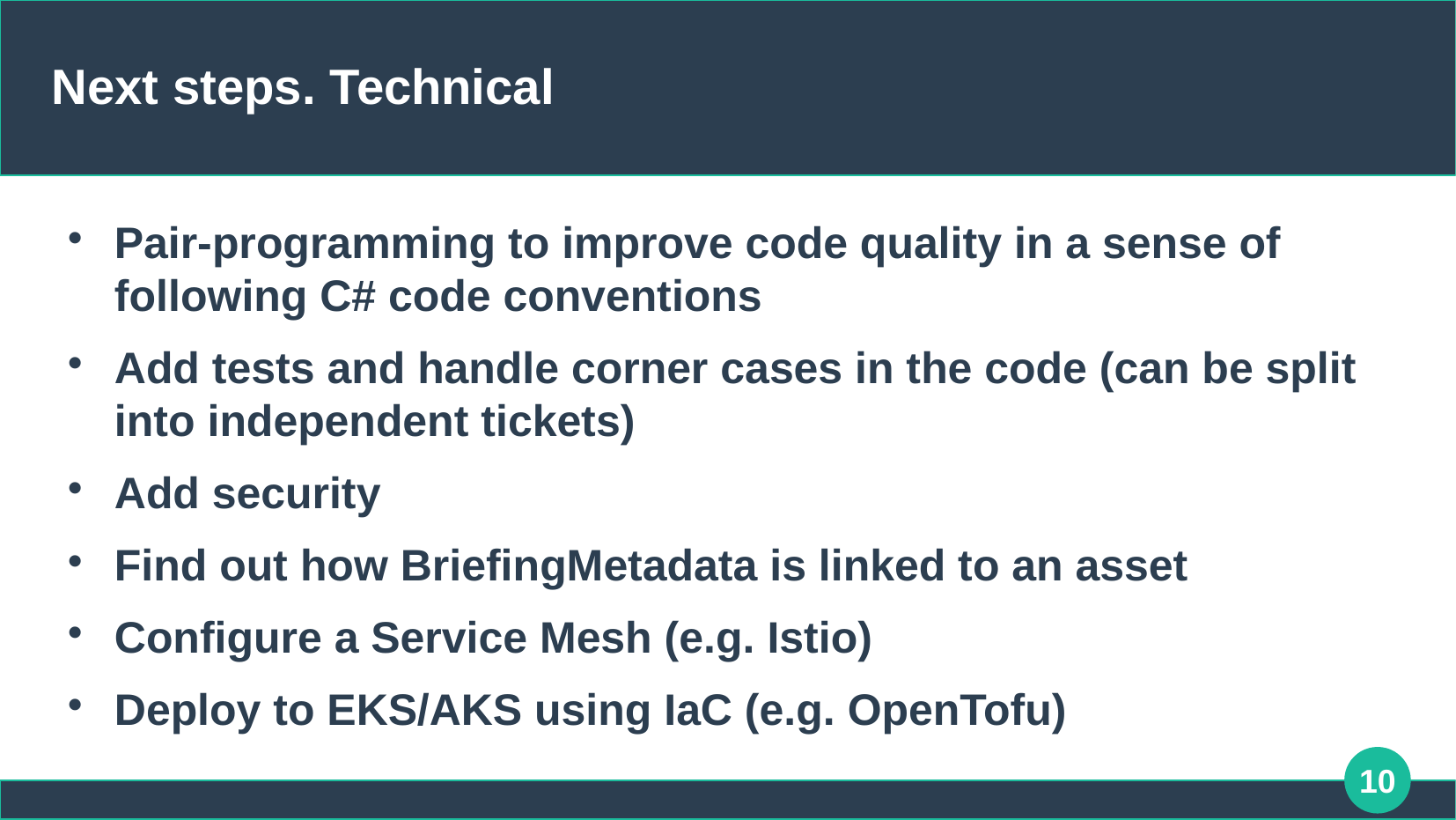

# Next steps. Technical
Pair-programming to improve code quality in a sense of following C# code conventions
Add tests and handle corner cases in the code (can be split into independent tickets)
Add security
Find out how BriefingMetadata is linked to an asset
Configure a Service Mesh (e.g. Istio)
Deploy to EKS/AKS using IaC (e.g. OpenTofu)
10